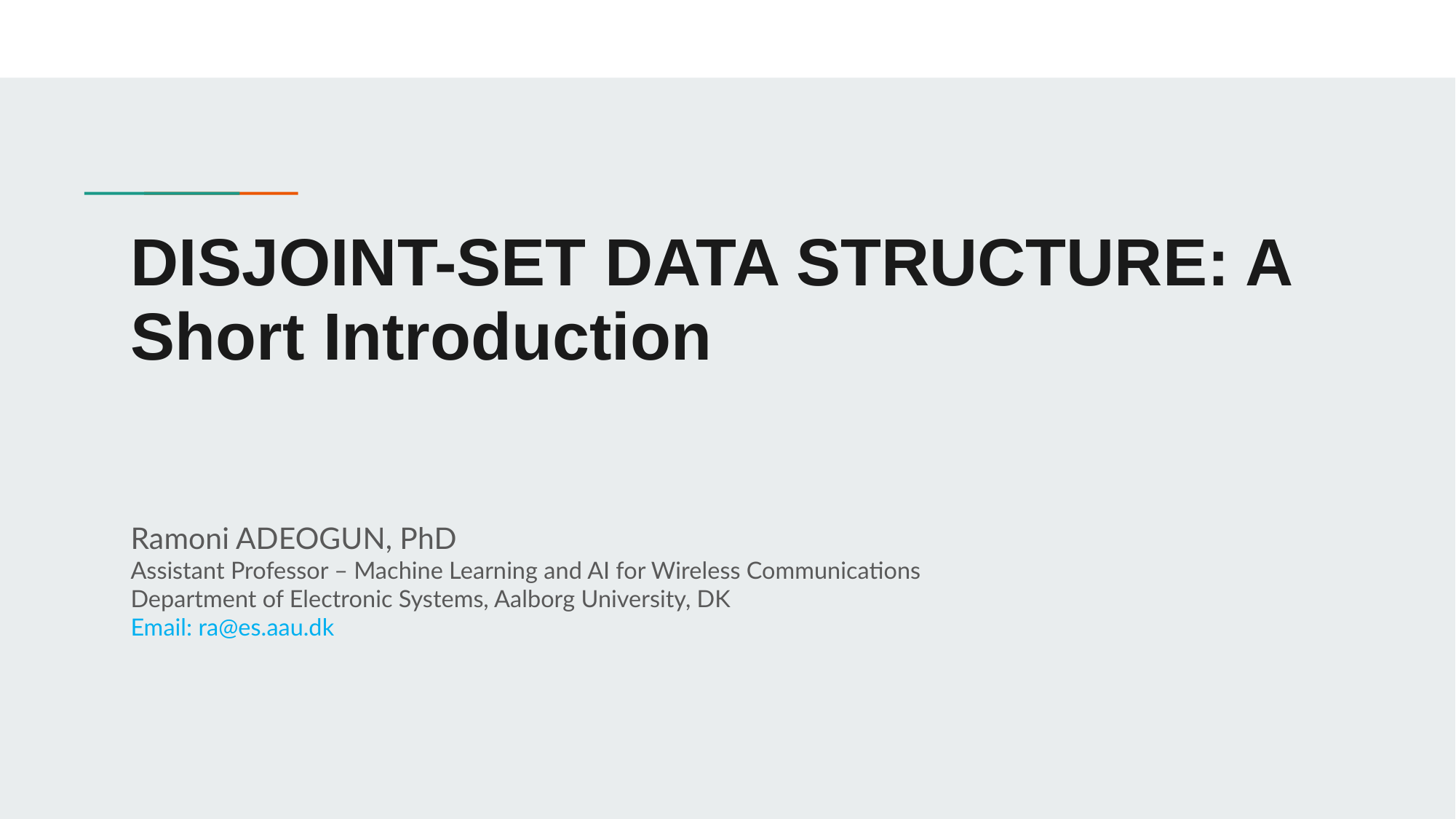

# DISJOINT-SET DATA STRUCTURE: A Short Introduction
Ramoni ADEOGUN, PhD
Assistant Professor – Machine Learning and AI for Wireless Communications
Department of Electronic Systems, Aalborg University, DK
Email: ra@es.aau.dk